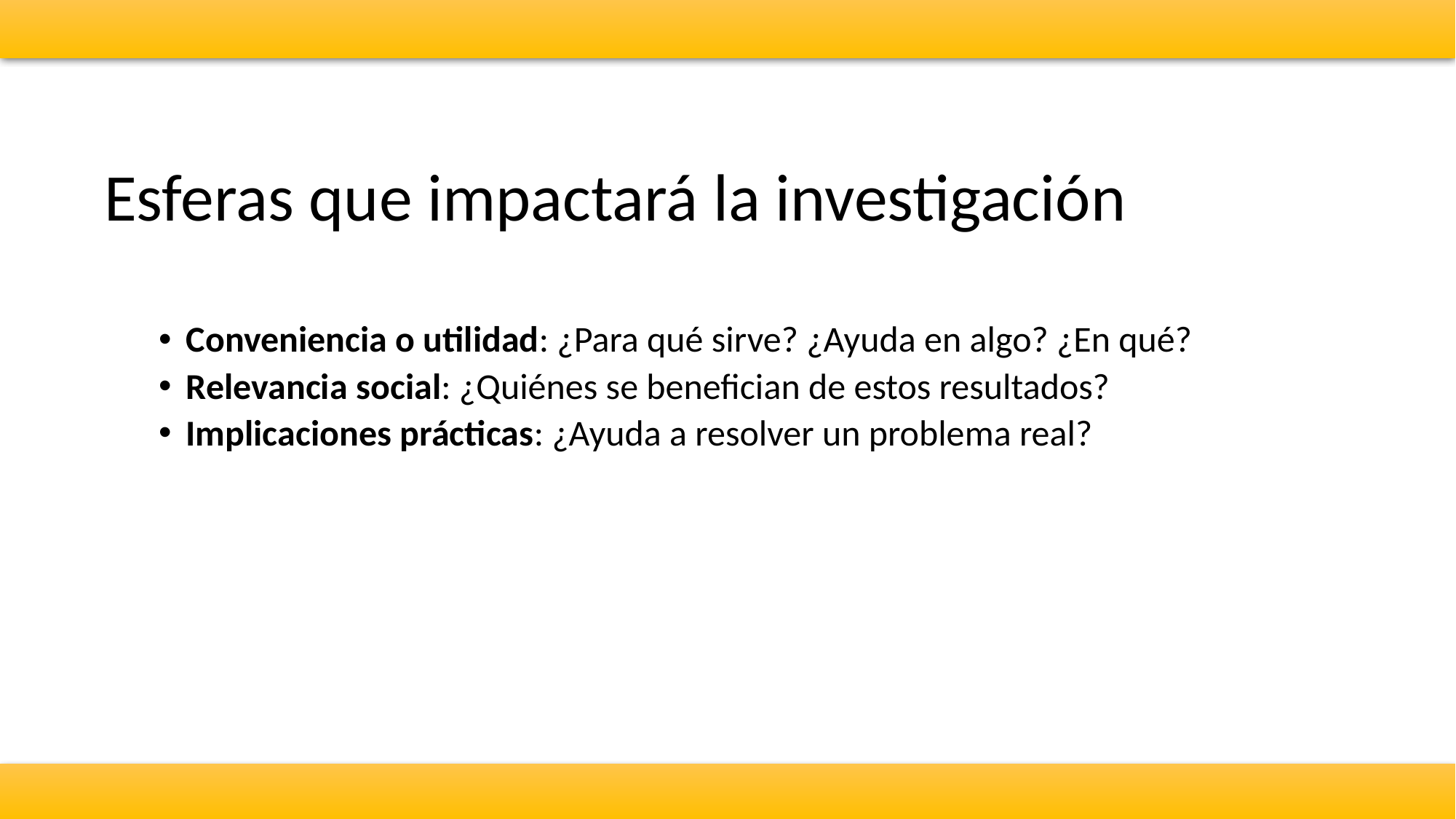

# Esferas que impactará la investigación
Conveniencia o utilidad: ¿Para qué sirve? ¿Ayuda en algo? ¿En qué?
Relevancia social: ¿Quiénes se benefician de estos resultados?
Implicaciones prácticas: ¿Ayuda a resolver un problema real?